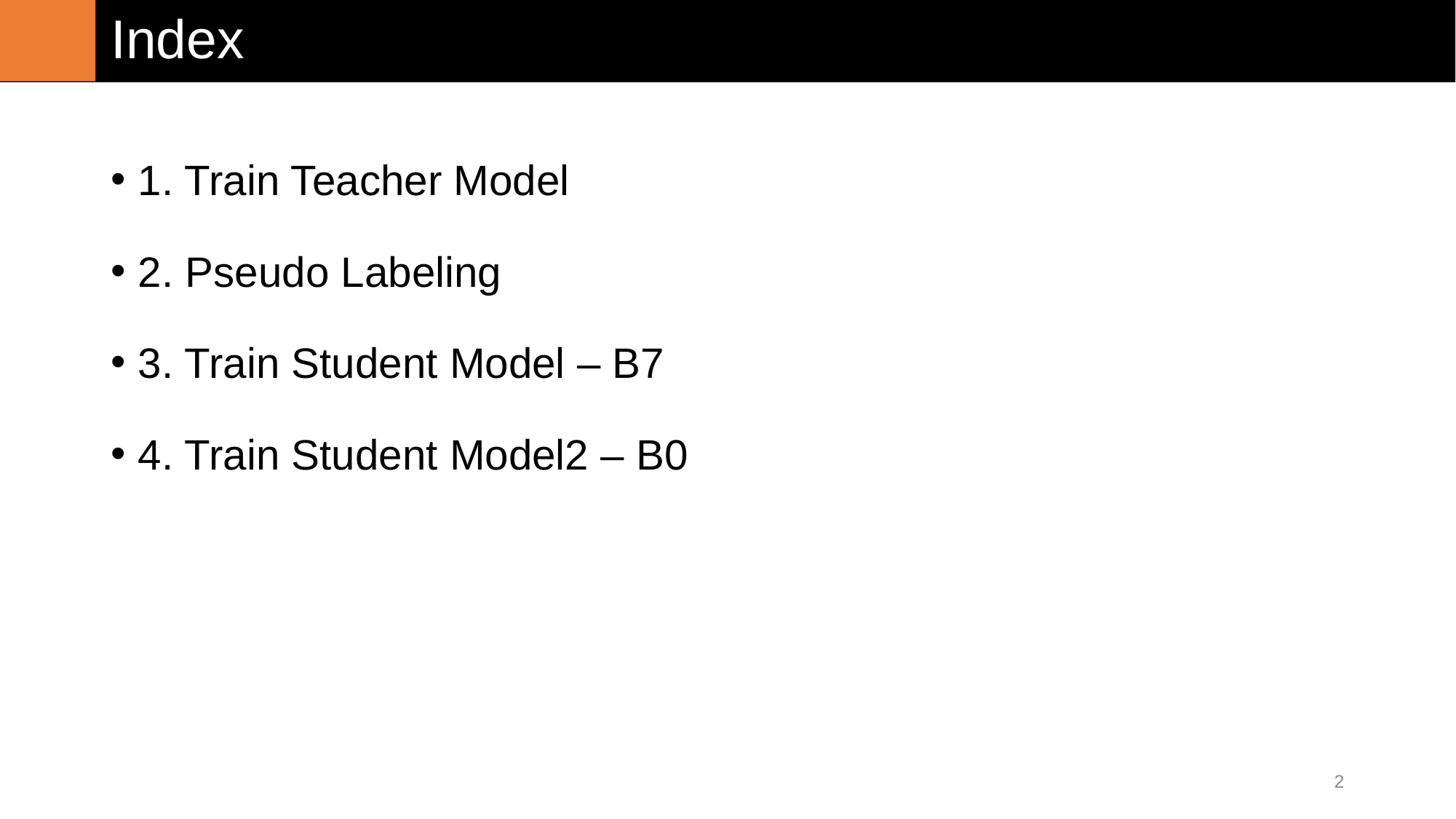

# Index
1. Train Teacher Model
2. Pseudo Labeling
3. Train Student Model – B7
4. Train Student Model2 – B0
2